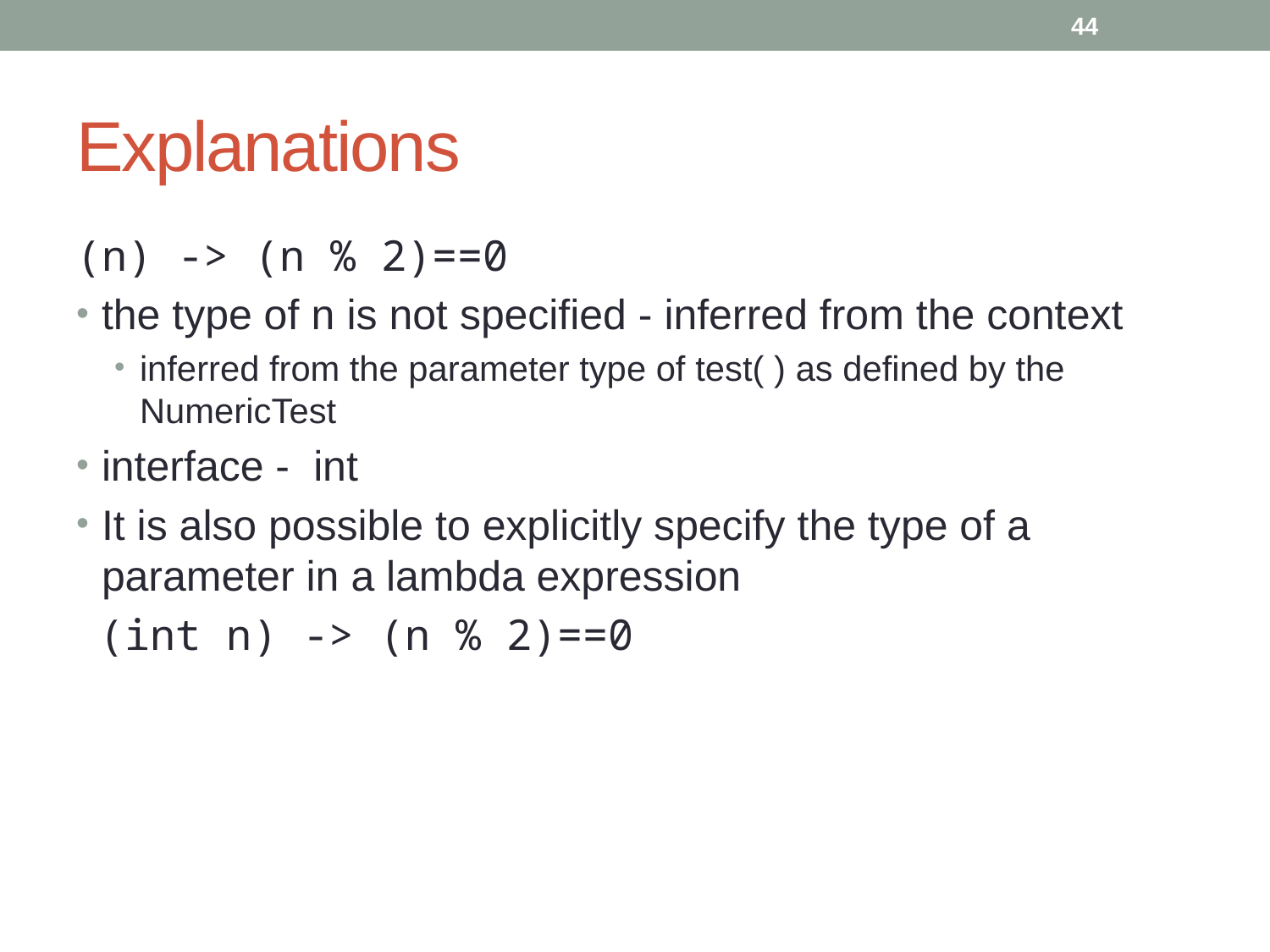

44
# Explanations
(n) -> (n % 2)==0
the type of n is not specified - inferred from the context
inferred from the parameter type of test( ) as defined by the NumericTest
interface -  int
It is also possible to explicitly specify the type of a parameter in a lambda expression
  (int n) -> (n % 2)==0